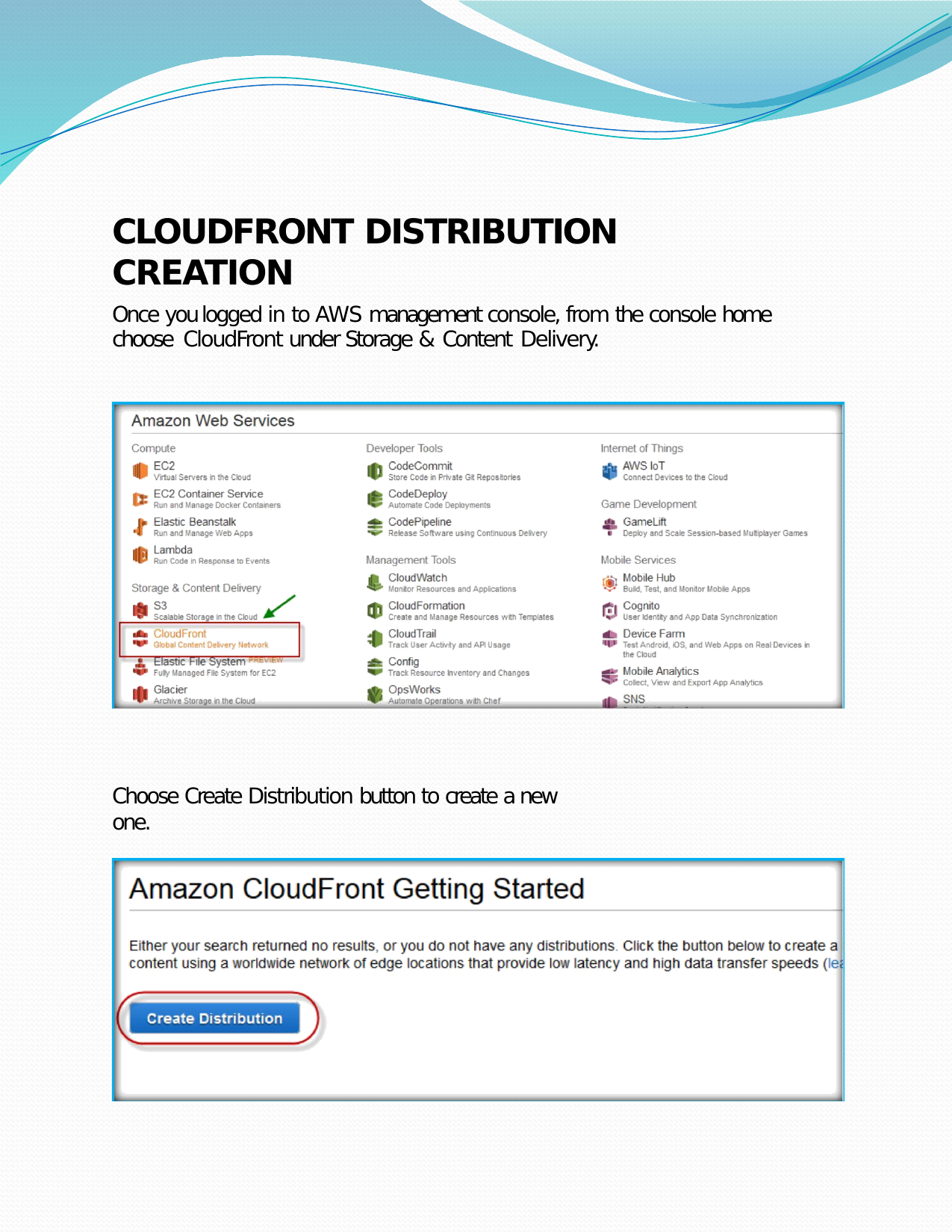

CLOUDFRONT DISTRIBUTION CREATION
Once you logged in to AWS management console, from the console home choose  CloudFront under Storage & Content Delivery.

Choose Create Distribution button to create a new one.